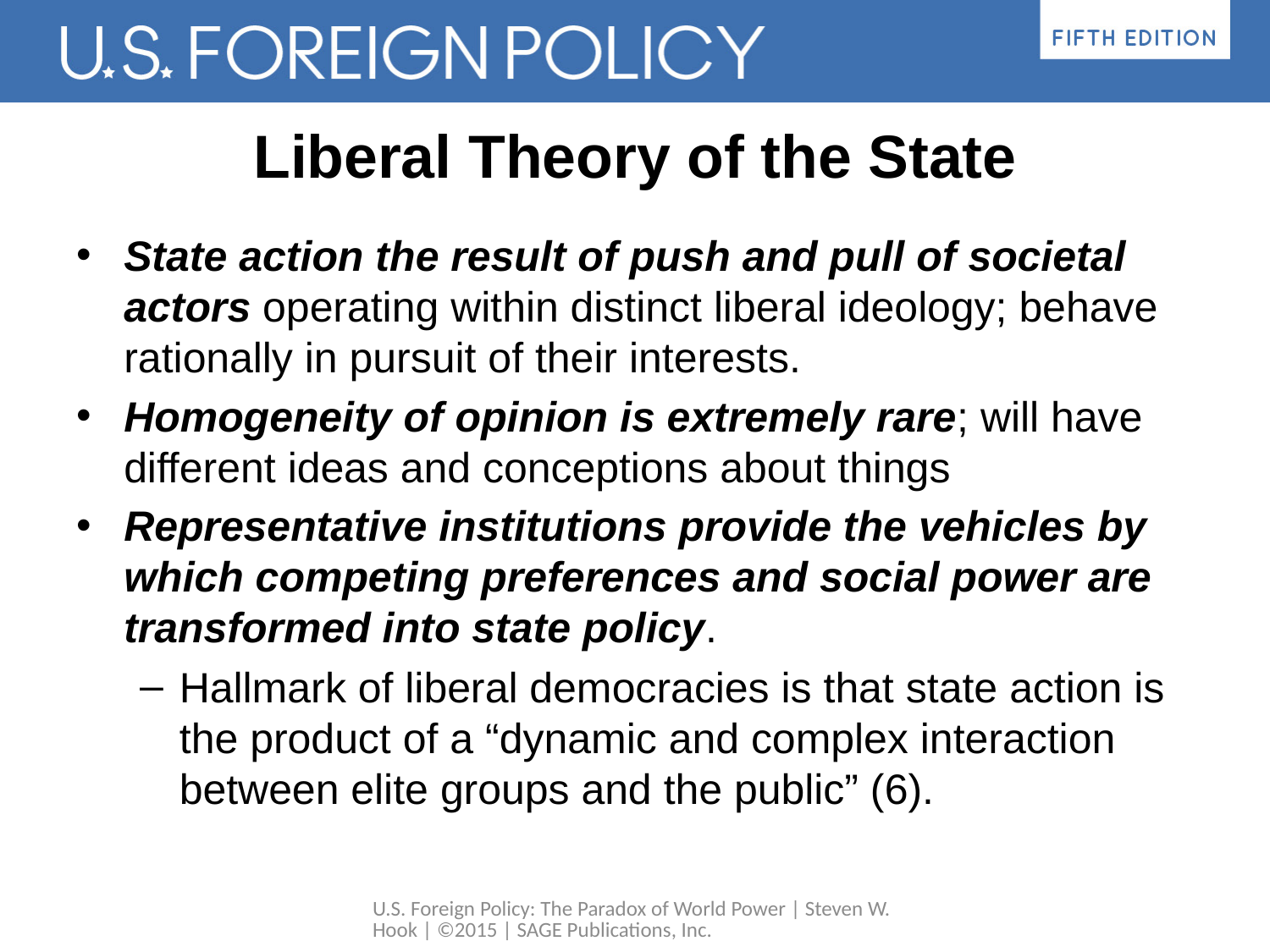

# Liberal Theory of the State
State action the result of push and pull of societal actors operating within distinct liberal ideology; behave rationally in pursuit of their interests.
Homogeneity of opinion is extremely rare; will have different ideas and conceptions about things
Representative institutions provide the vehicles by which competing preferences and social power are transformed into state policy.
Hallmark of liberal democracies is that state action is the product of a “dynamic and complex interaction between elite groups and the public” (6).

U.S. Foreign Policy: The Paradox of World Power | Steven W. Hook | ©2015 | SAGE Publications, Inc.